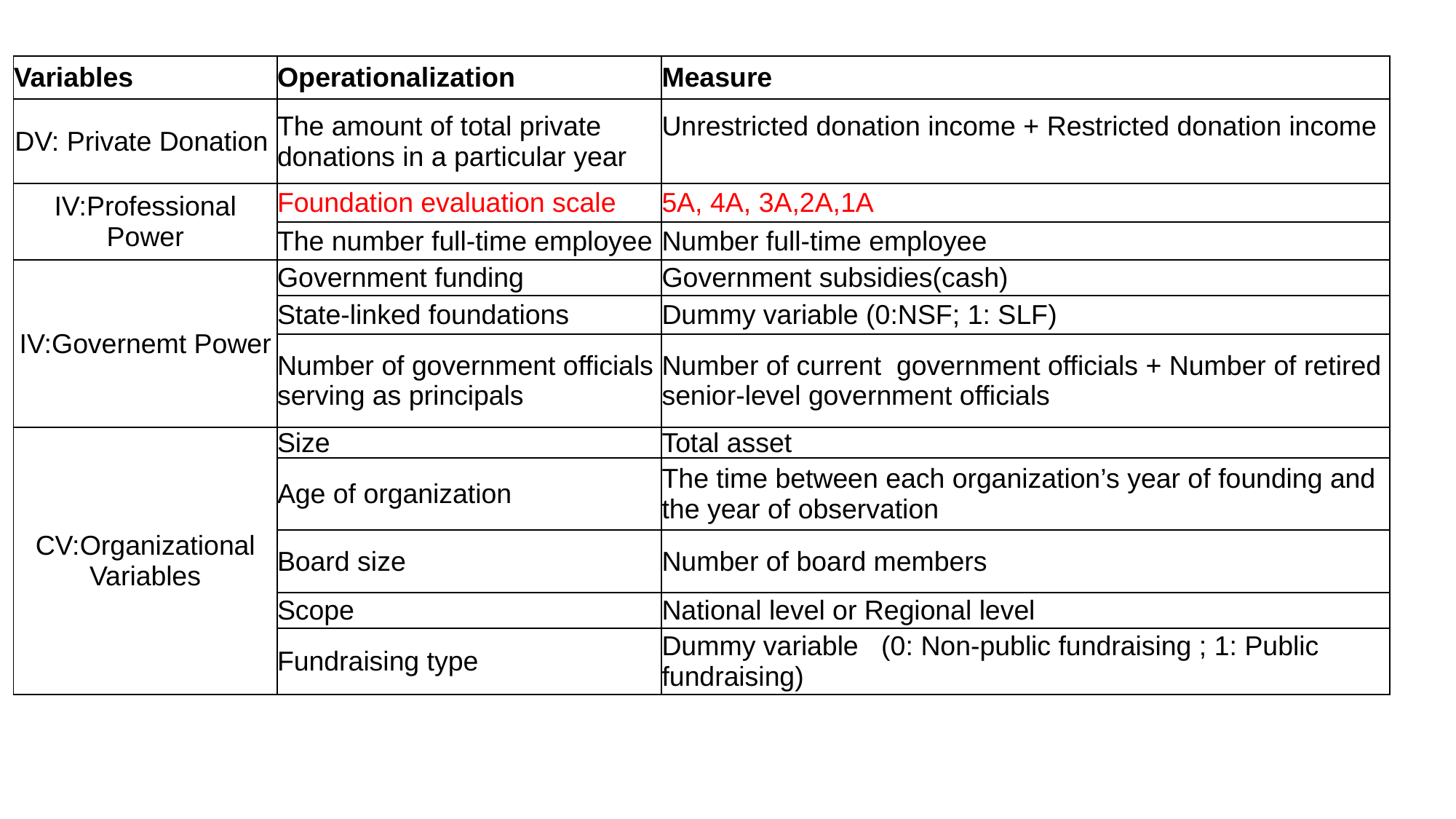

| Variables | Operationalization | Measure |
| --- | --- | --- |
| DV: Private Donation | The amount of total private donations in a particular year | Unrestricted donation income + Restricted donation income |
| IV:Professional Power | Foundation evaluation scale | 5A, 4A, 3A,2A,1A |
|  | The number full-time employee | Number full-time employee |
| IV:Governemt Power | Government funding | Government subsidies(cash) |
|  | State-linked foundations | Dummy variable (0:NSF; 1: SLF) |
|  | Number of government officials serving as principals | Number of current government officials + Number of retired senior-level government officials |
| CV:Organizational Variables | Size | Total asset |
|  | Age of organization | The time between each organization’s year of founding and the year of observation |
|  | Board size | Number of board members |
|  | Scope | National level or Regional level |
|  | Fundraising type | Dummy variable (0: Non-public fundraising ; 1: Public fundraising) |